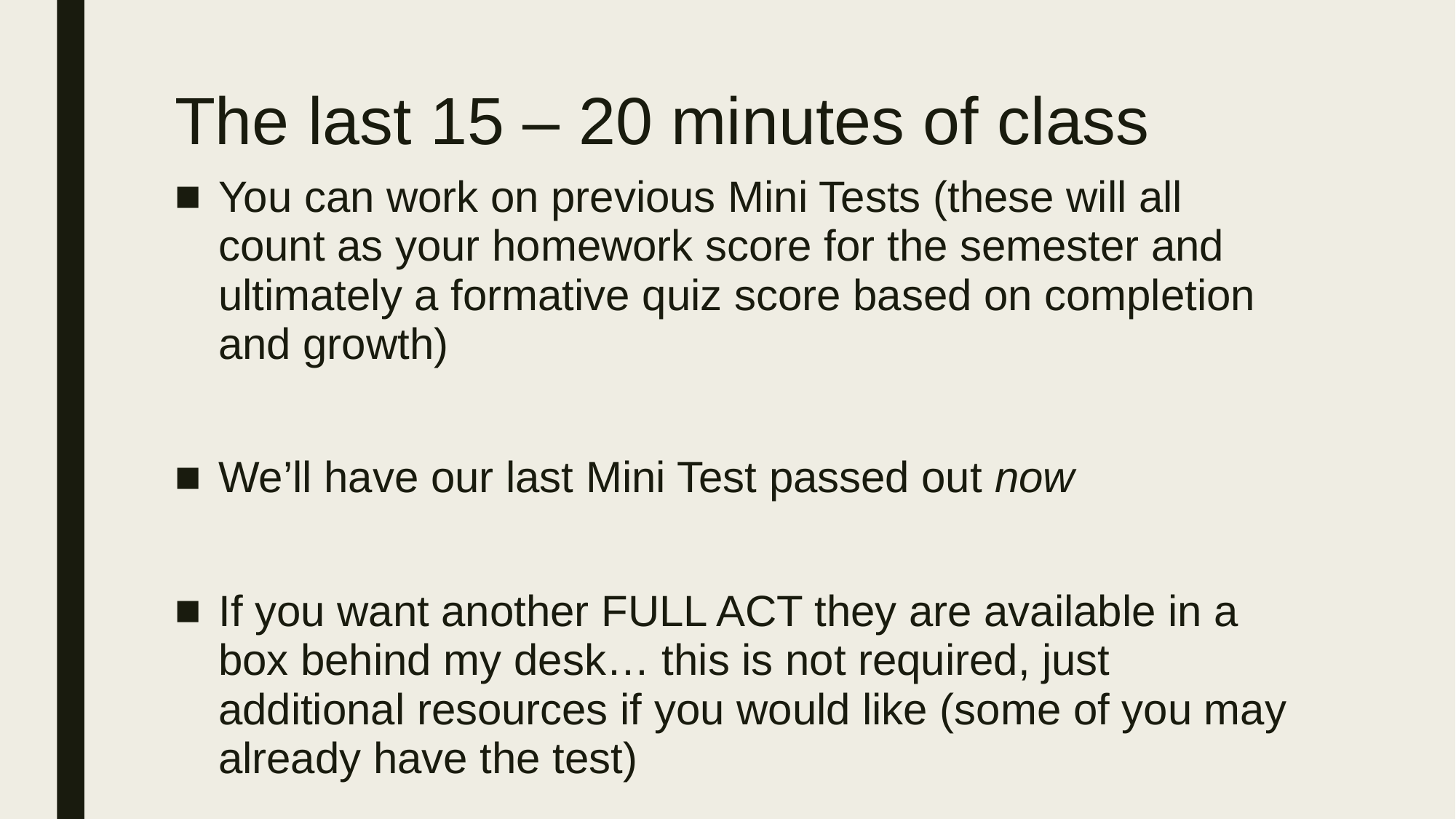

# The last 15 – 20 minutes of class
You can work on previous Mini Tests (these will all count as your homework score for the semester and ultimately a formative quiz score based on completion and growth)

We’ll have our last Mini Test passed out now

If you want another FULL ACT they are available in a box behind my desk… this is not required, just additional resources if you would like (some of you may already have the test)